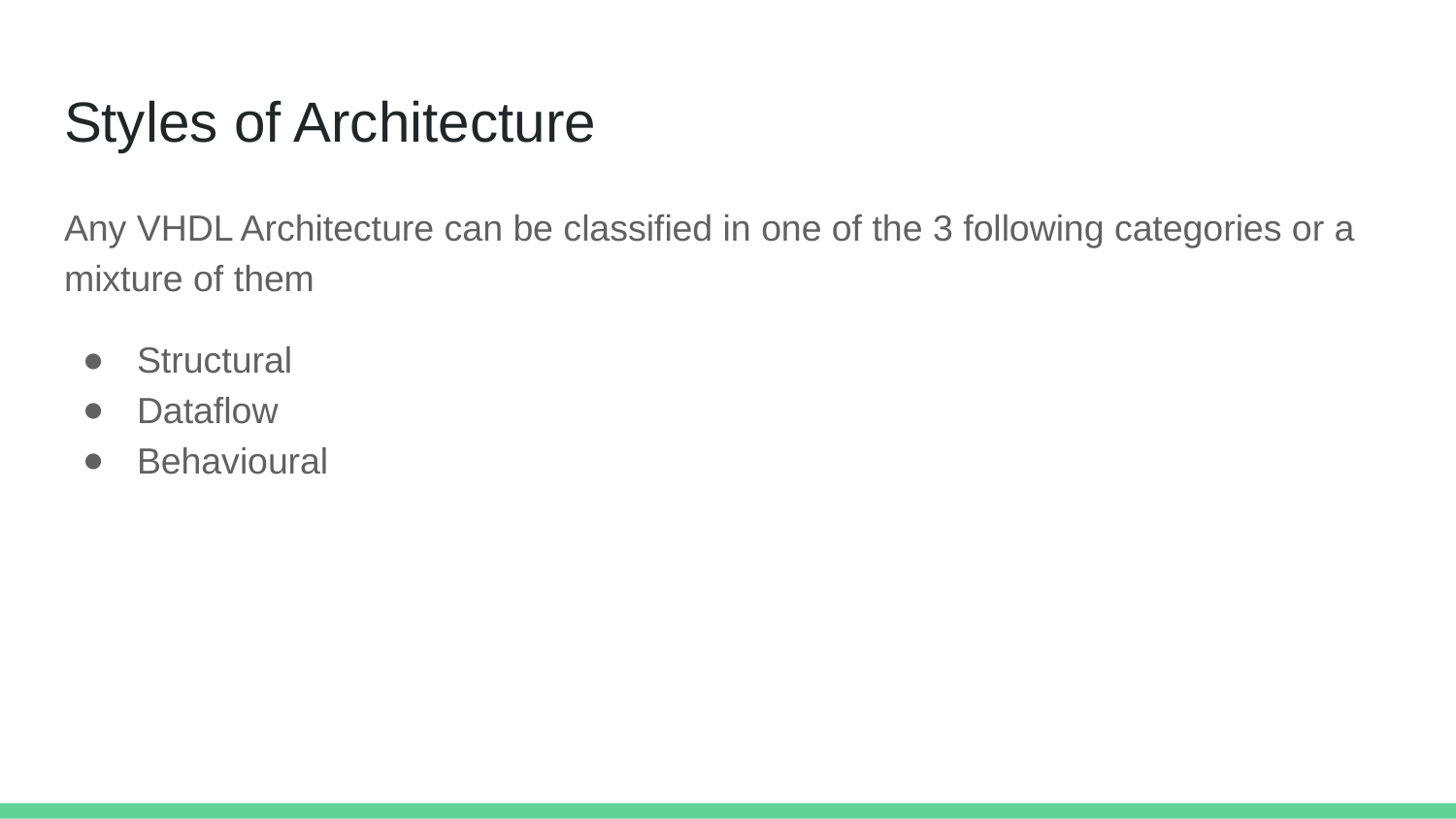

# Styles of Architecture
Any VHDL Architecture can be classified in one of the 3 following categories or a mixture of them
Structural
Dataflow
Behavioural